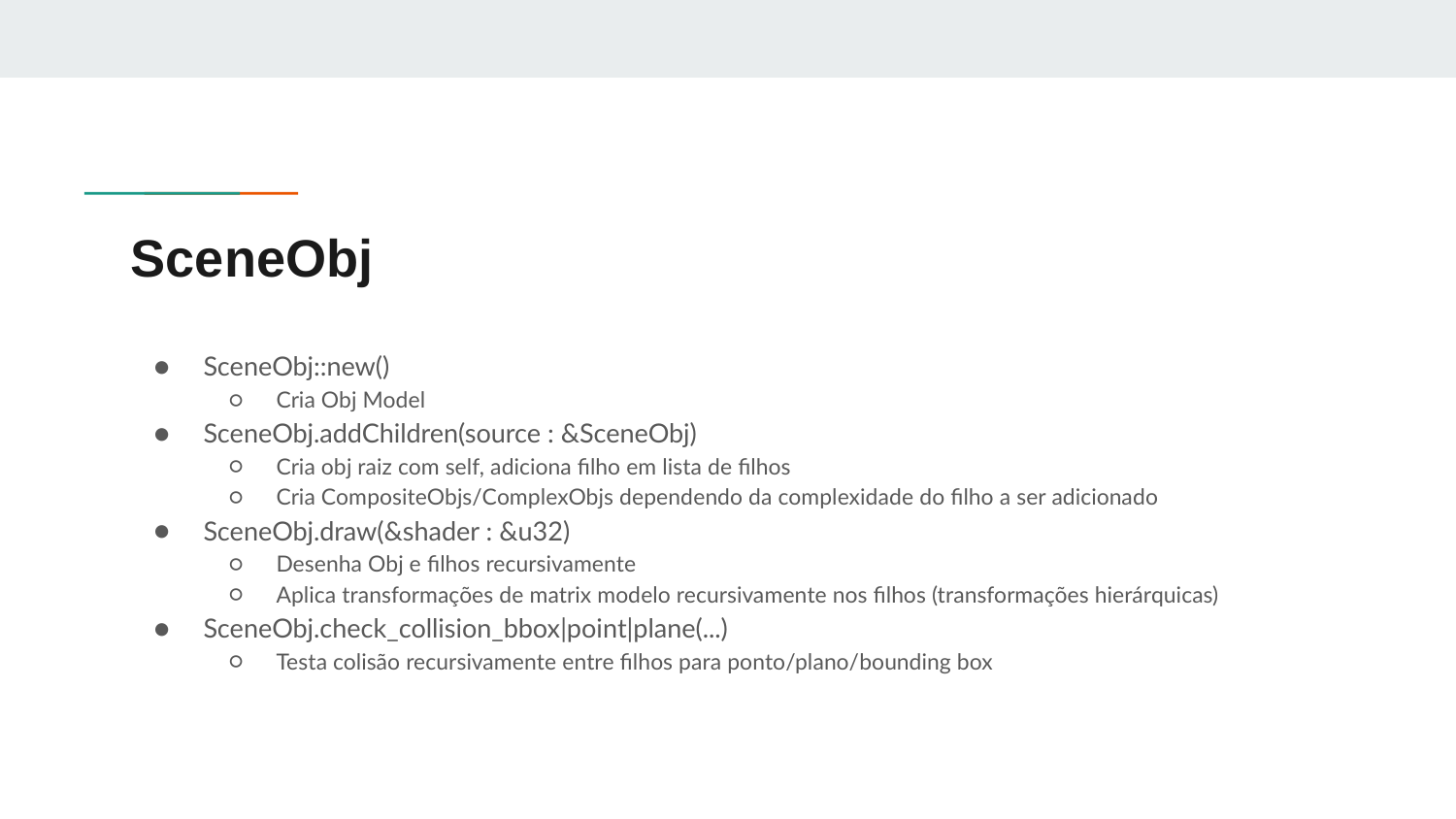

# SceneObj

SceneObj::new()
Cria Obj Model
SceneObj.addChildren(source : &SceneObj)
Cria obj raiz com self, adiciona filho em lista de filhos
Cria CompositeObjs/ComplexObjs dependendo da complexidade do filho a ser adicionado
SceneObj.draw(&shader : &u32)
Desenha Obj e filhos recursivamente
Aplica transformações de matrix modelo recursivamente nos filhos (transformações hierárquicas)
SceneObj.check_collision_bbox|point|plane(...)
Testa colisão recursivamente entre filhos para ponto/plano/bounding box